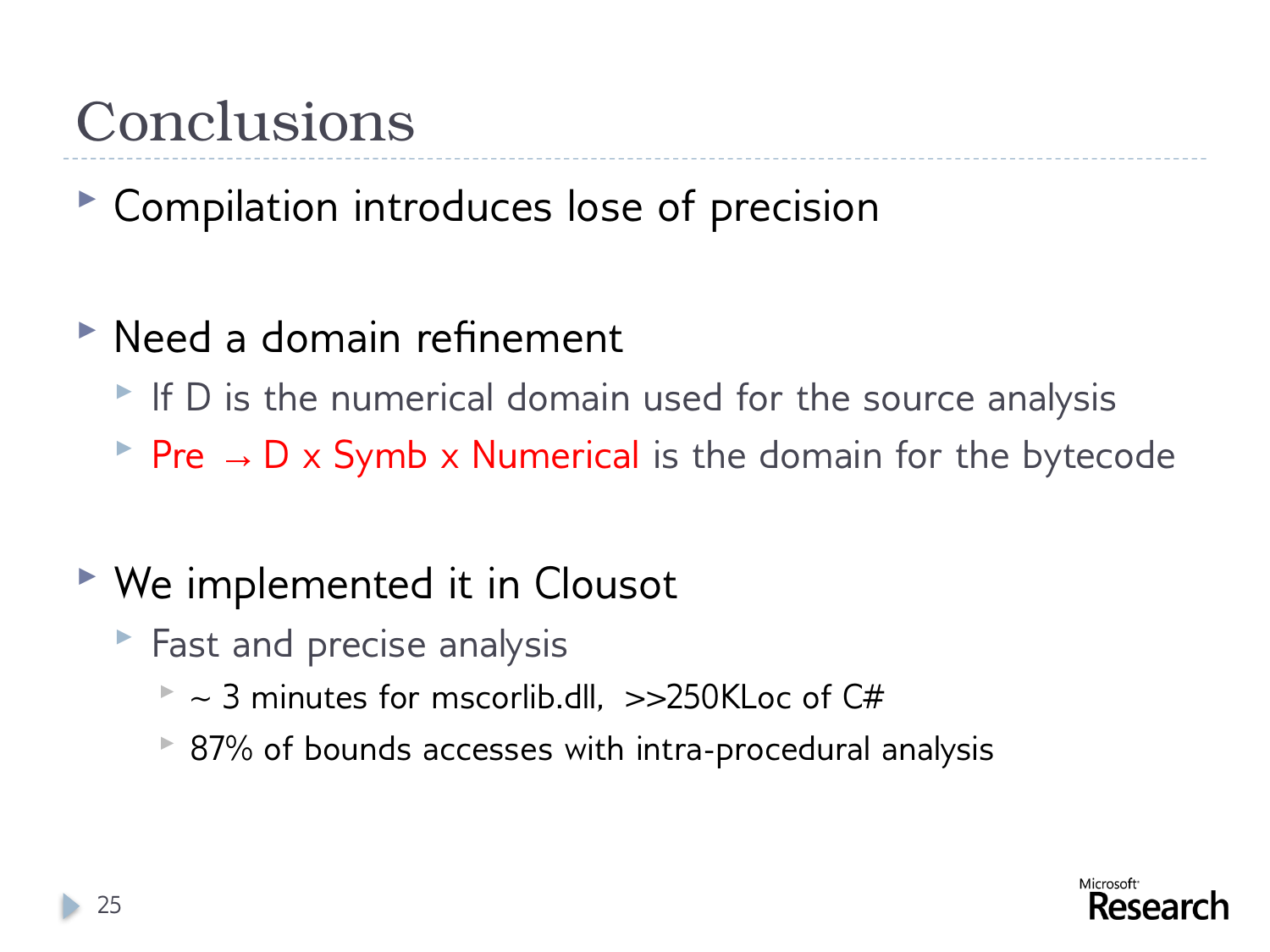

# Conclusions
Compilation introduces lose of precision

Need a domain refinement
If D is the numerical domain used for the source analysis
Pre → D x Symb x Numerical is the domain for the bytecode

We implemented it in Clousot
Fast and precise analysis
~ 3 minutes for mscorlib.dll,  >>250KLoc of C#
87% of bounds accesses with intra-procedural analysis

25